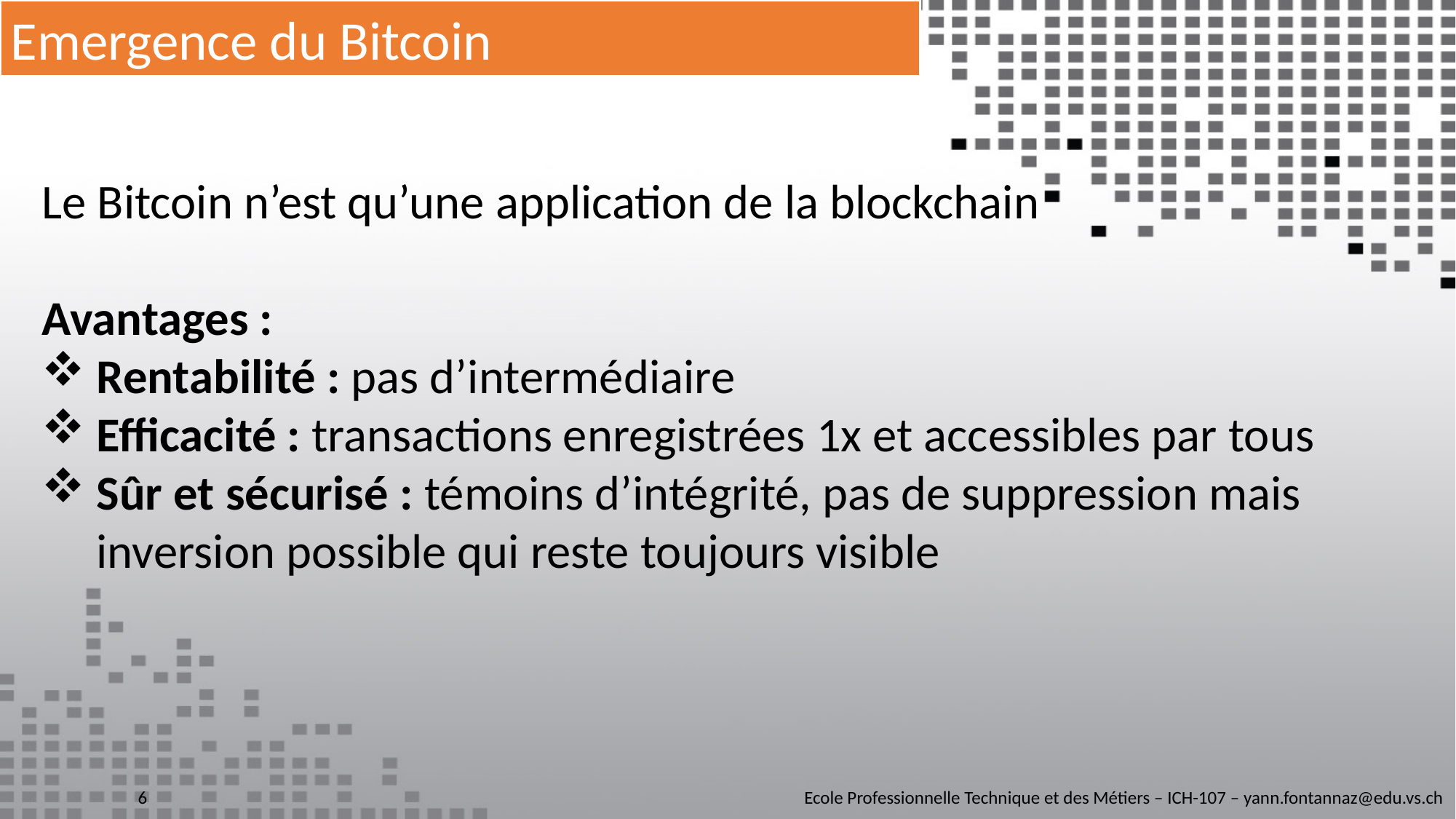

Emergence du Bitcoin

Le Bitcoin n’est qu’une application de la blockchain

Avantages :
Rentabilité : pas d’intermédiaire
Efficacité : transactions enregistrées 1x et accessibles par tous
Sûr et sécurisé : témoins d’intégrité, pas de suppression mais inversion possible qui reste toujours visible
Ecole Professionnelle Technique et des Métiers – ICH-107 – yann.fontannaz@edu.vs.ch
6